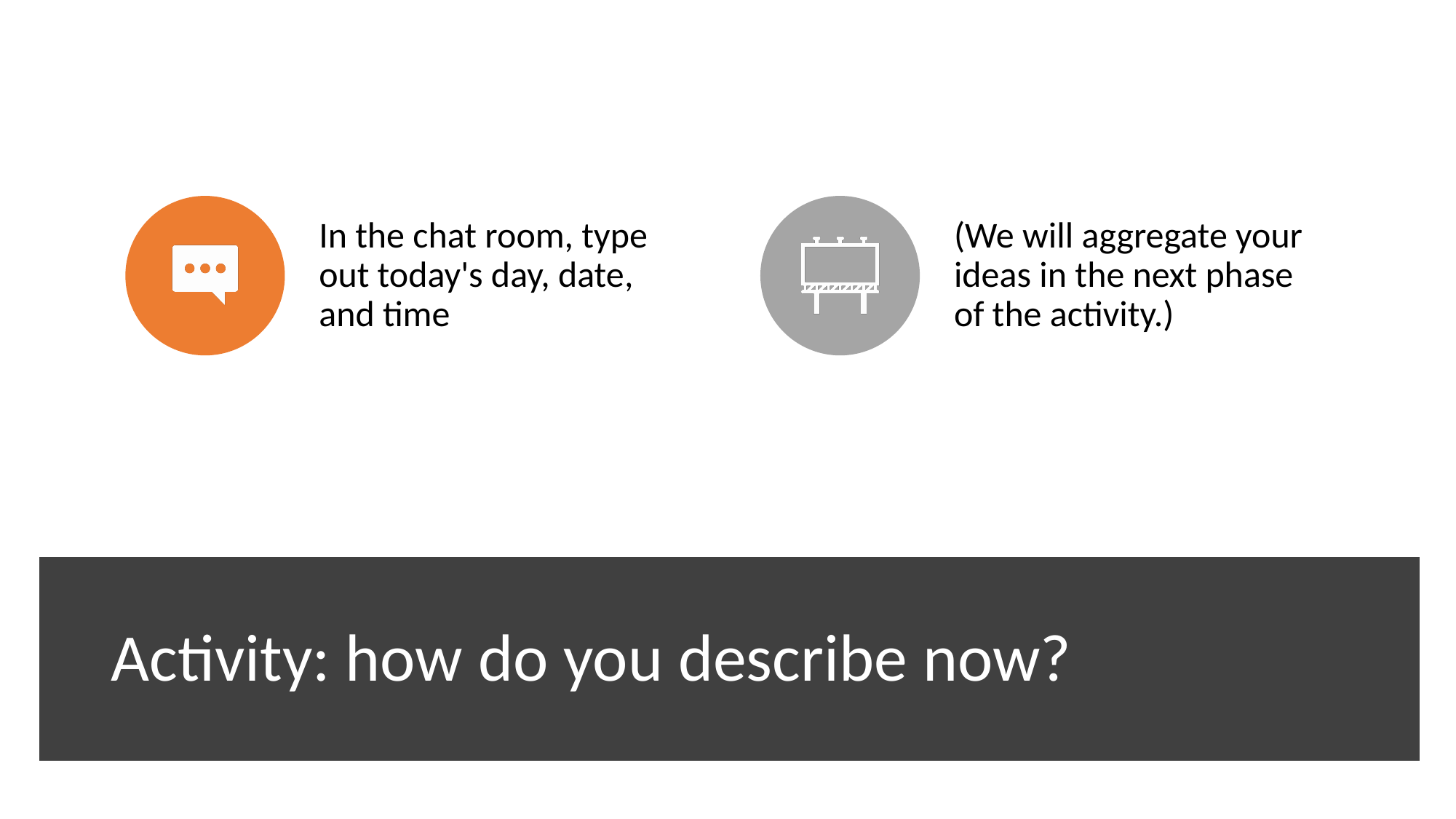

In the chat room, type out today's day, date, and time
(We will aggregate your ideas in the next phase of the activity.)

# Activity: how do you describe now?